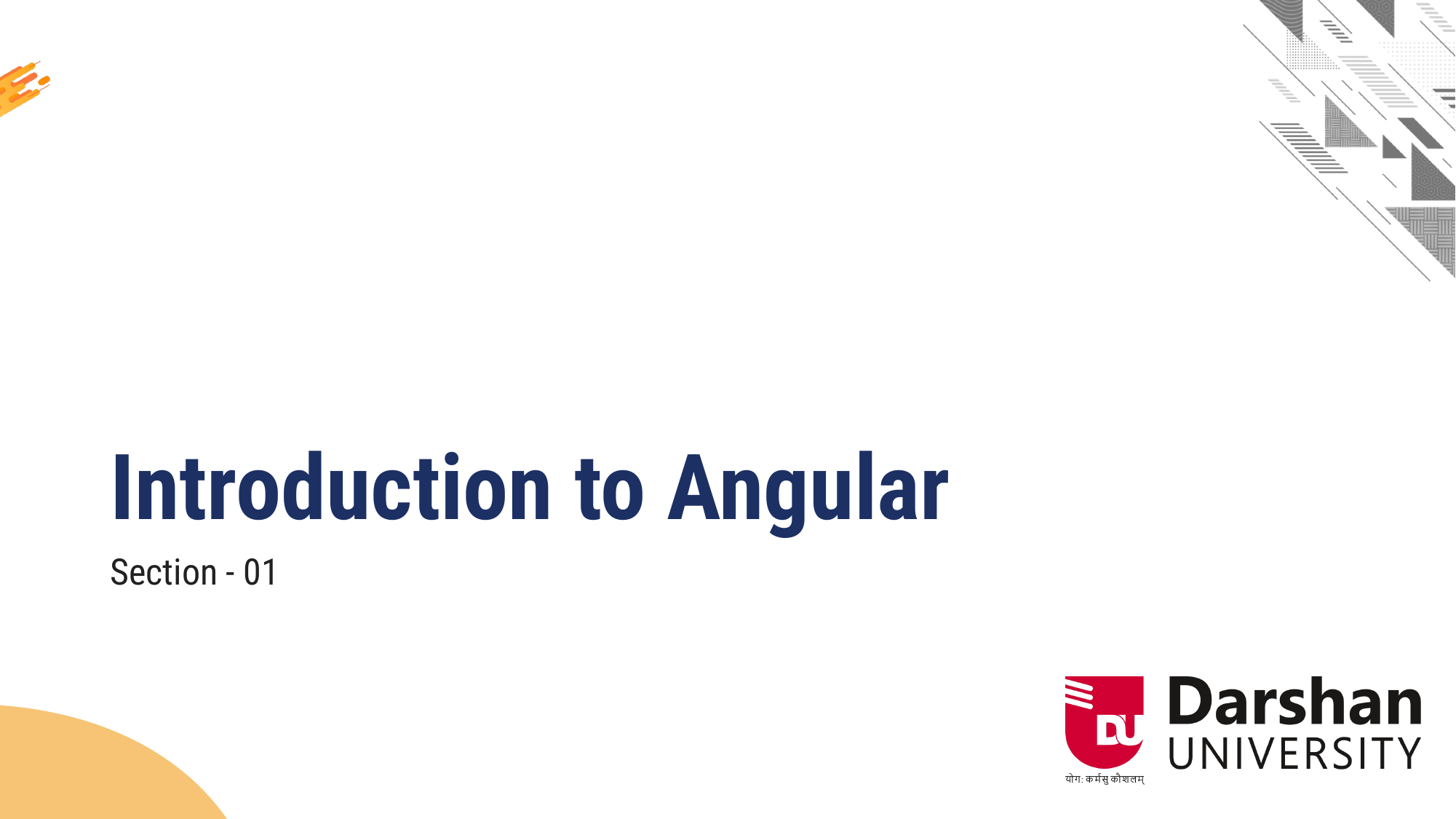

# Introduction to Angular
Section - 01